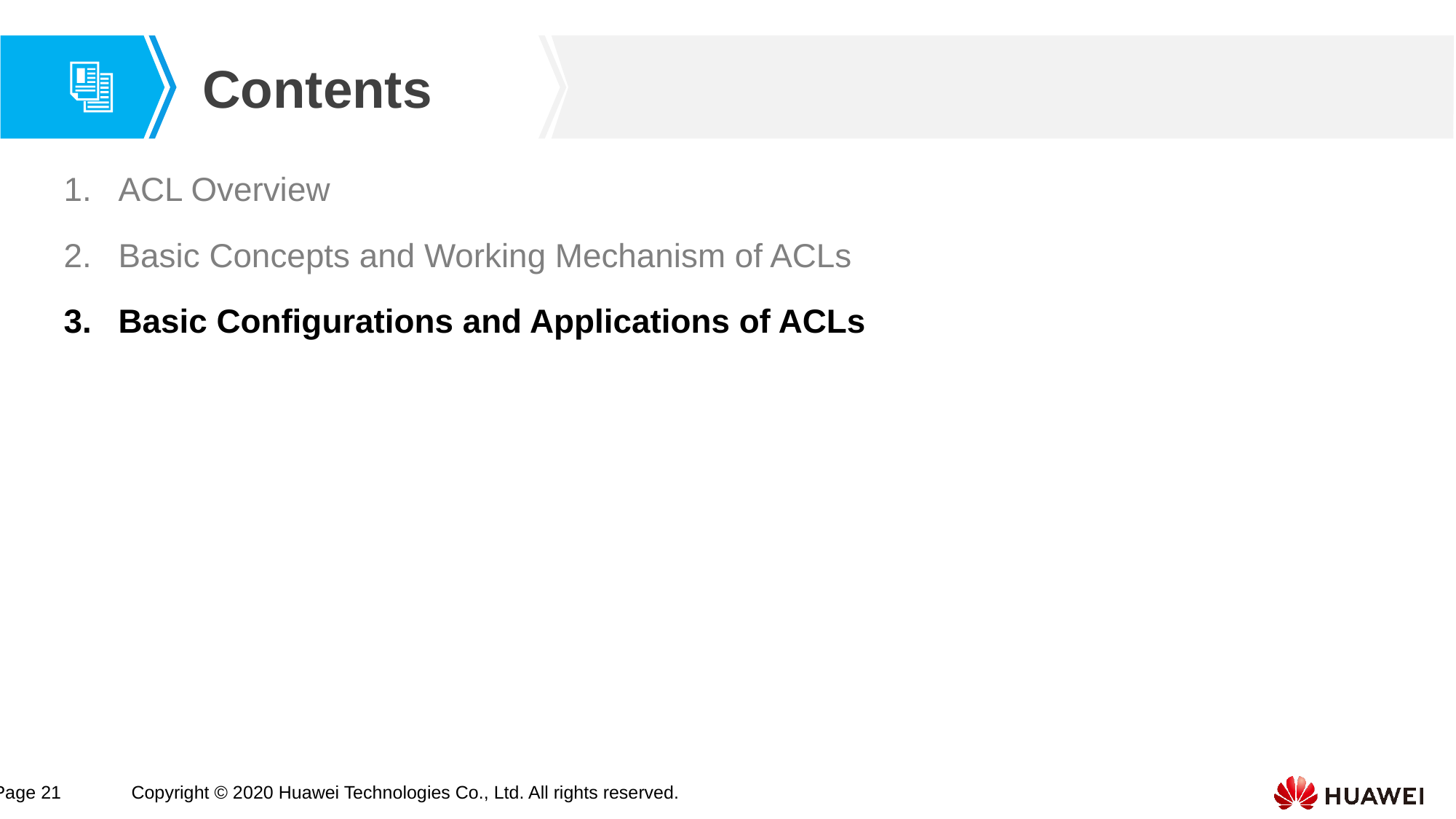

ACL Overview
Basic Concepts and Working Mechanism of ACLs
Basic Configurations and Applications of ACLs